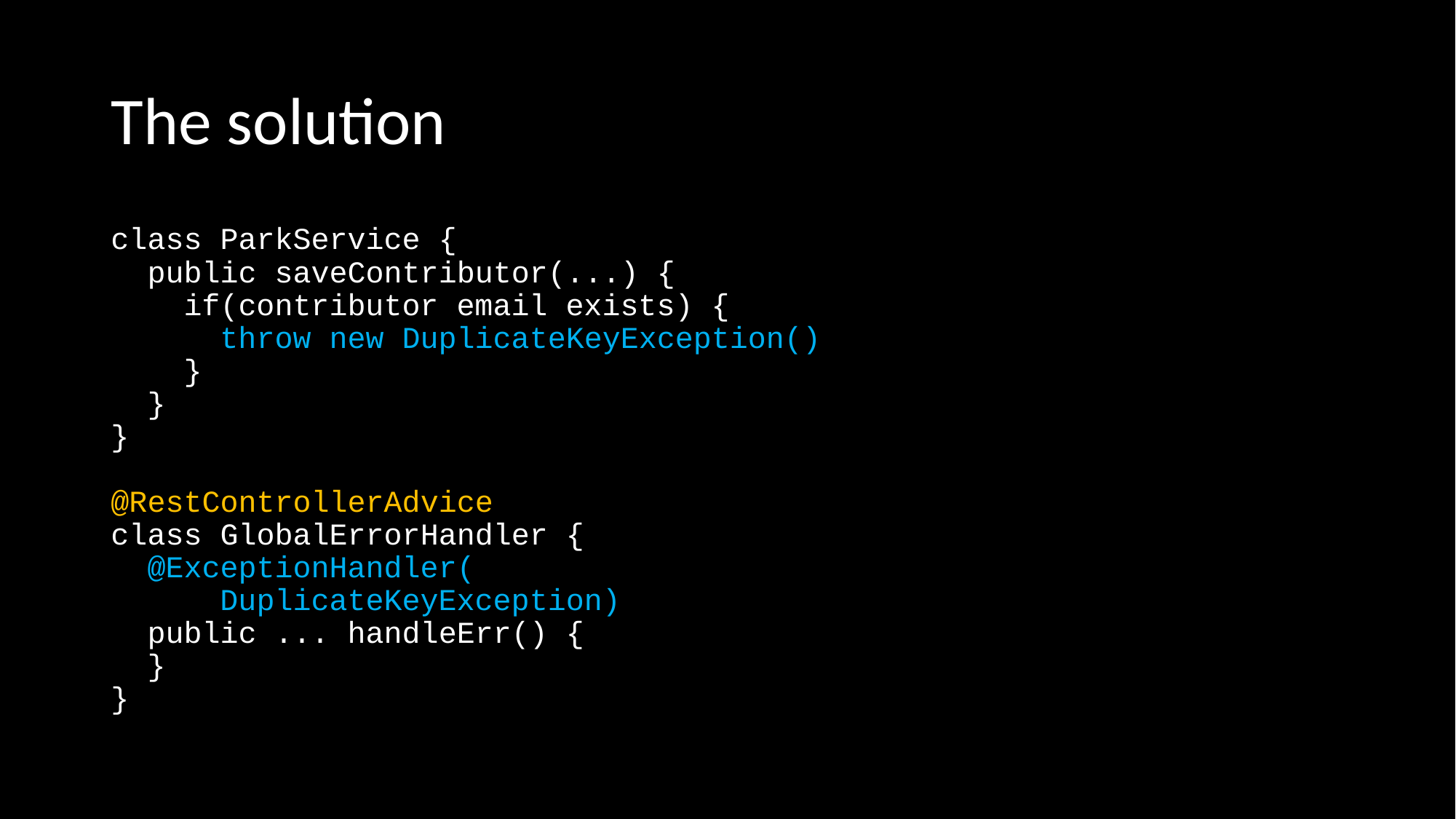

# The solution
class ParkService {
  public saveContributor(...) {
    if(contributor email exists) {
      throw new DuplicateKeyException()
    }
  }
}

@RestControllerAdvice
class GlobalErrorHandler {
  @ExceptionHandler(
      DuplicateKeyException)
  public ... handleErr() {
  }
}